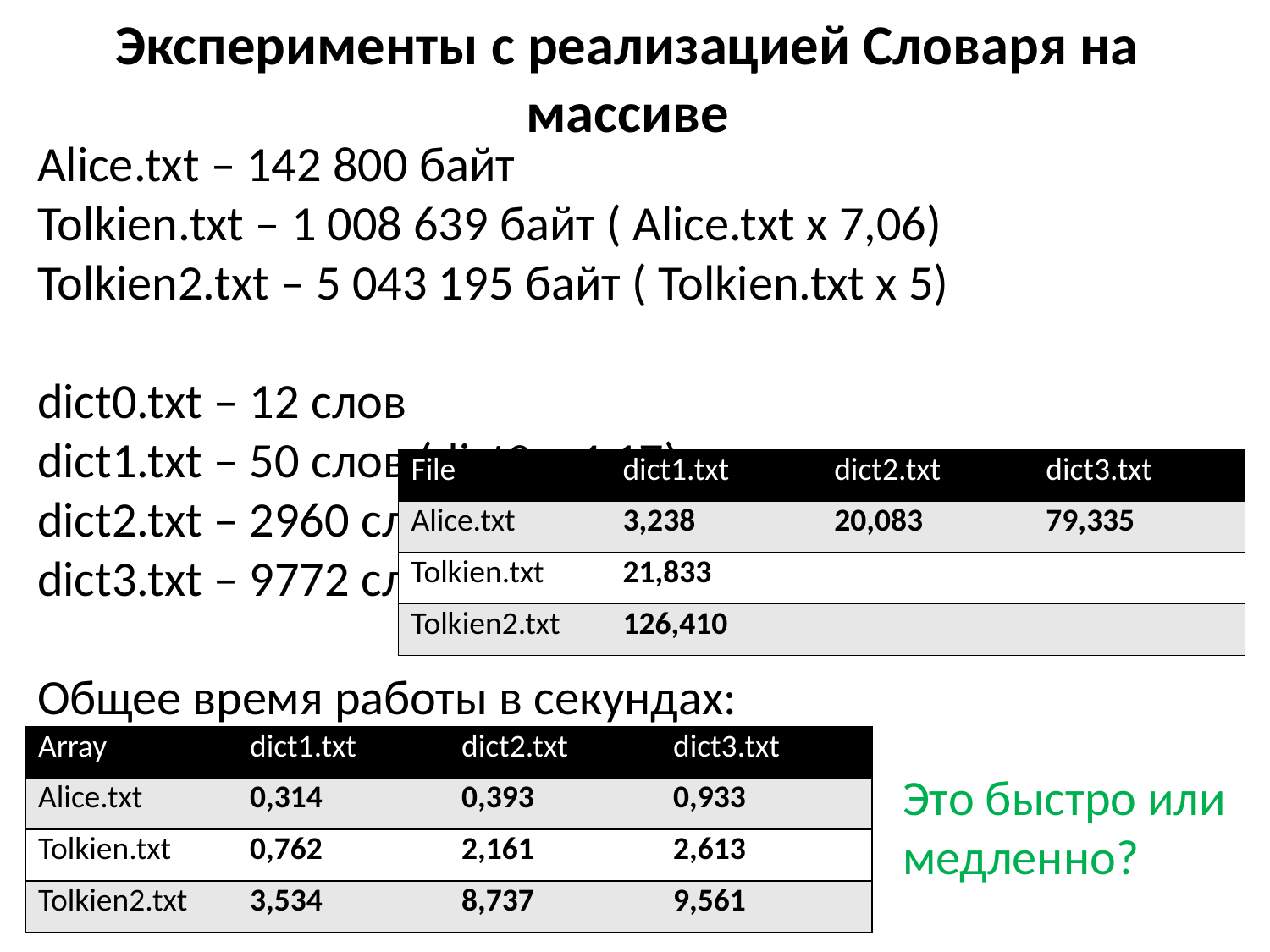

# Эксперименты с реализацией Словаря на массиве
Alice.txt – 142 800 байт
Tolkien.txt – 1 008 639 байт ( Alice.txt x 7,06)
Tolkien2.txt – 5 043 195 байт ( Tolkien.txt x 5)

dict0.txt – 12 слов
dict1.txt – 50 слов (dict0 x 4,17)
dict2.txt – 2960 слов (dict0 x 59,2)
dict3.txt – 9772 слов (dict1 x 3,3)

Общее время работы в секундах:

| File | dict1.txt | dict2.txt | dict3.txt |
| --- | --- | --- | --- |
| Alice.txt | 3,238 | 20,083 | 79,335 |
| Tolkien.txt | 21,833 |  |  |
| Tolkien2.txt | 126,410 |  |  |
| Array | dict1.txt | dict2.txt | dict3.txt |
| --- | --- | --- | --- |
| Alice.txt | 0,314 | 0,393 | 0,933 |
| Tolkien.txt | 0,762 | 2,161 | 2,613 |
| Tolkien2.txt | 3,534 | 8,737 | 9,561 |
Это быстро или медленно?